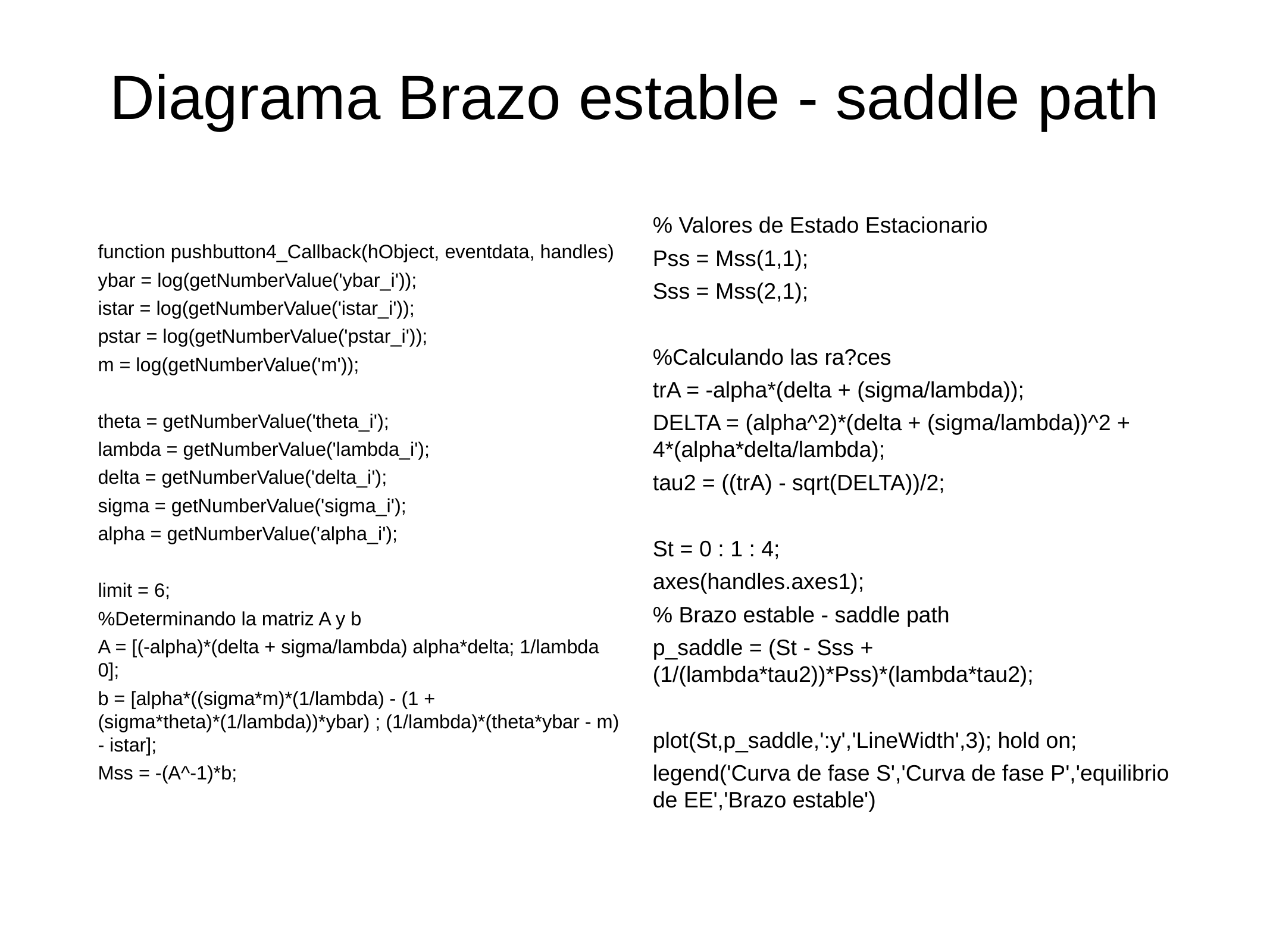

# Diagrama Brazo estable - saddle path

function pushbutton4_Callback(hObject, eventdata, handles)
ybar = log(getNumberValue('ybar_i'));
istar = log(getNumberValue('istar_i'));
pstar = log(getNumberValue('pstar_i'));
m = log(getNumberValue('m'));

theta = getNumberValue('theta_i');
lambda = getNumberValue('lambda_i');
delta = getNumberValue('delta_i');
sigma = getNumberValue('sigma_i');
alpha = getNumberValue('alpha_i');

limit = 6;
%Determinando la matriz A y b
A = [(-alpha)*(delta + sigma/lambda) alpha*delta; 1/lambda 0];
b = [alpha*((sigma*m)*(1/lambda) - (1 + (sigma*theta)*(1/lambda))*ybar) ; (1/lambda)*(theta*ybar - m) - istar];
Mss = -(A^-1)*b;

% Valores de Estado Estacionario
Pss = Mss(1,1);
Sss = Mss(2,1);

%Calculando las ra?ces
trA = -alpha*(delta + (sigma/lambda));
DELTA = (alpha^2)*(delta + (sigma/lambda))^2 + 4*(alpha*delta/lambda);
tau2 = ((trA) - sqrt(DELTA))/2;

St = 0 : 1 : 4;
axes(handles.axes1);
% Brazo estable - saddle path
p_saddle = (St - Sss + (1/(lambda*tau2))*Pss)*(lambda*tau2);

plot(St,p_saddle,':y','LineWidth',3); hold on;
legend('Curva de fase S','Curva de fase P','equilibrio de EE','Brazo estable')